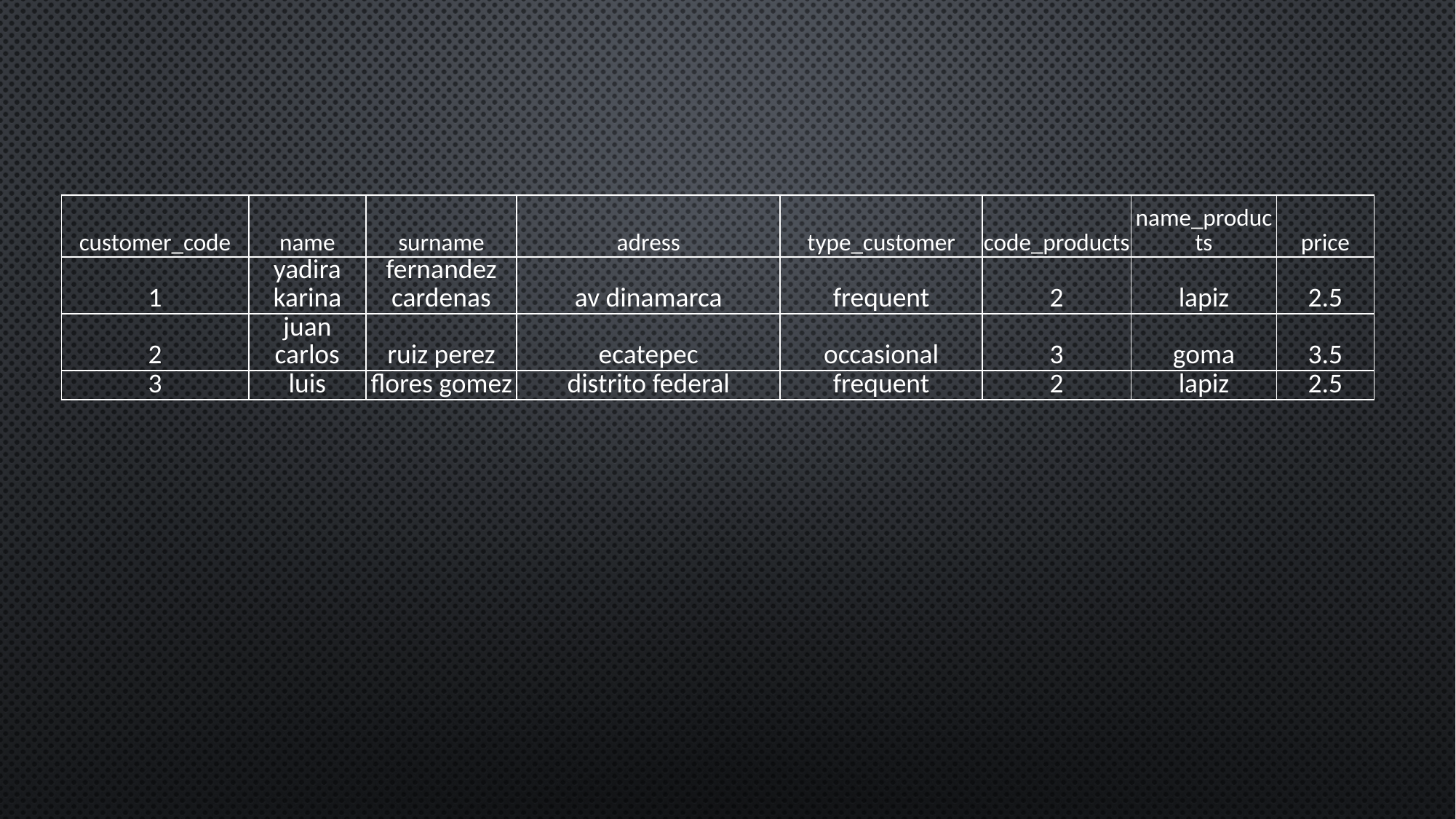

| customer\_code | name | surname | adress | type\_customer | code\_products | name\_products | price |
| --- | --- | --- | --- | --- | --- | --- | --- |
| 1 | yadira karina | fernandez cardenas | av dinamarca | frequent | 2 | lapiz | 2.5 |
| 2 | juan carlos | ruiz perez | ecatepec | occasional | 3 | goma | 3.5 |
| 3 | luis | flores gomez | distrito federal | frequent | 2 | lapiz | 2.5 |